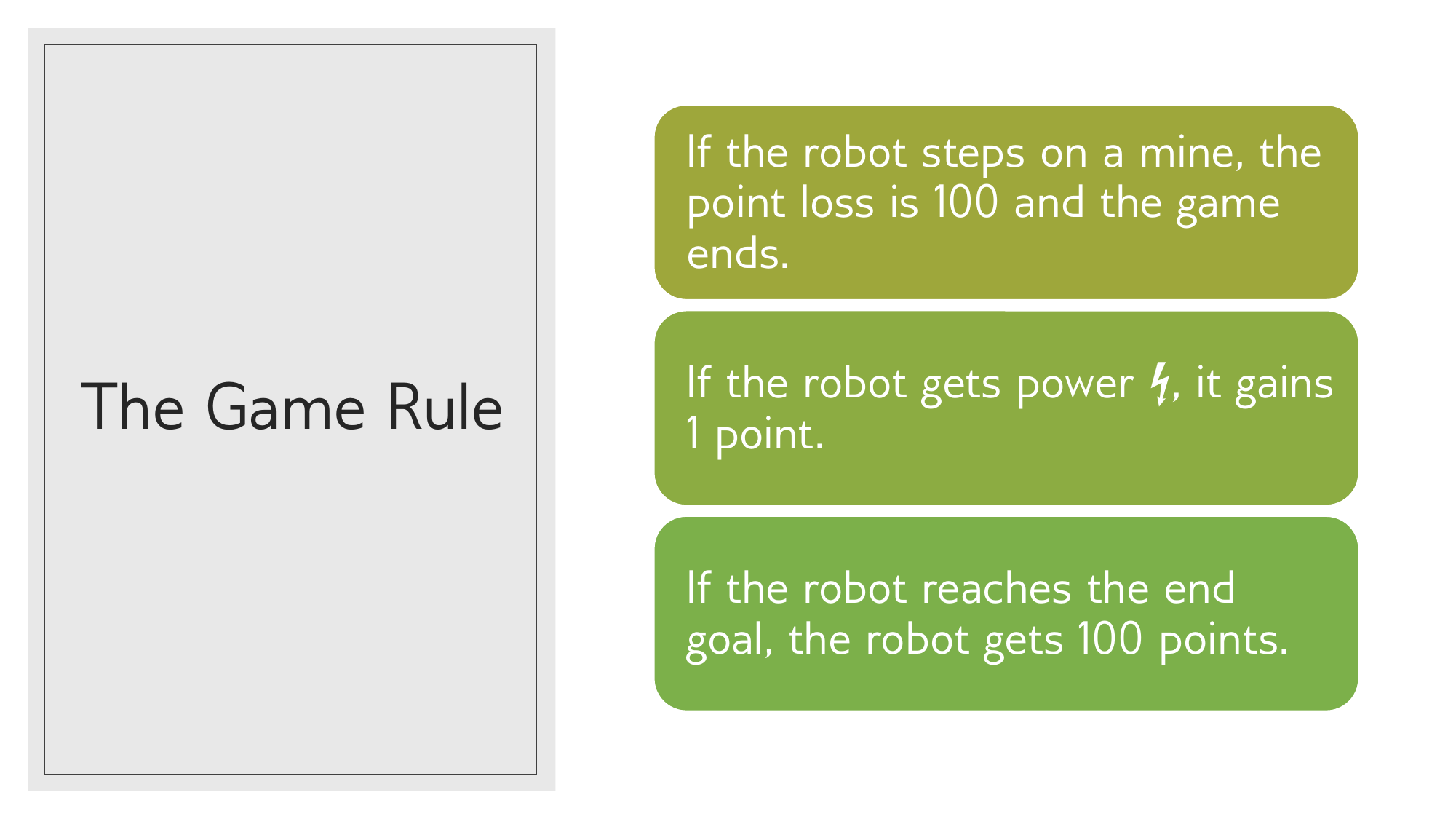

# The Game Rule
If the robot steps on a mine, the point loss is 100 and the game ends.
If the robot gets power ⚡️, it gains 1 point.
If the robot reaches the end goal, the robot gets 100 points.